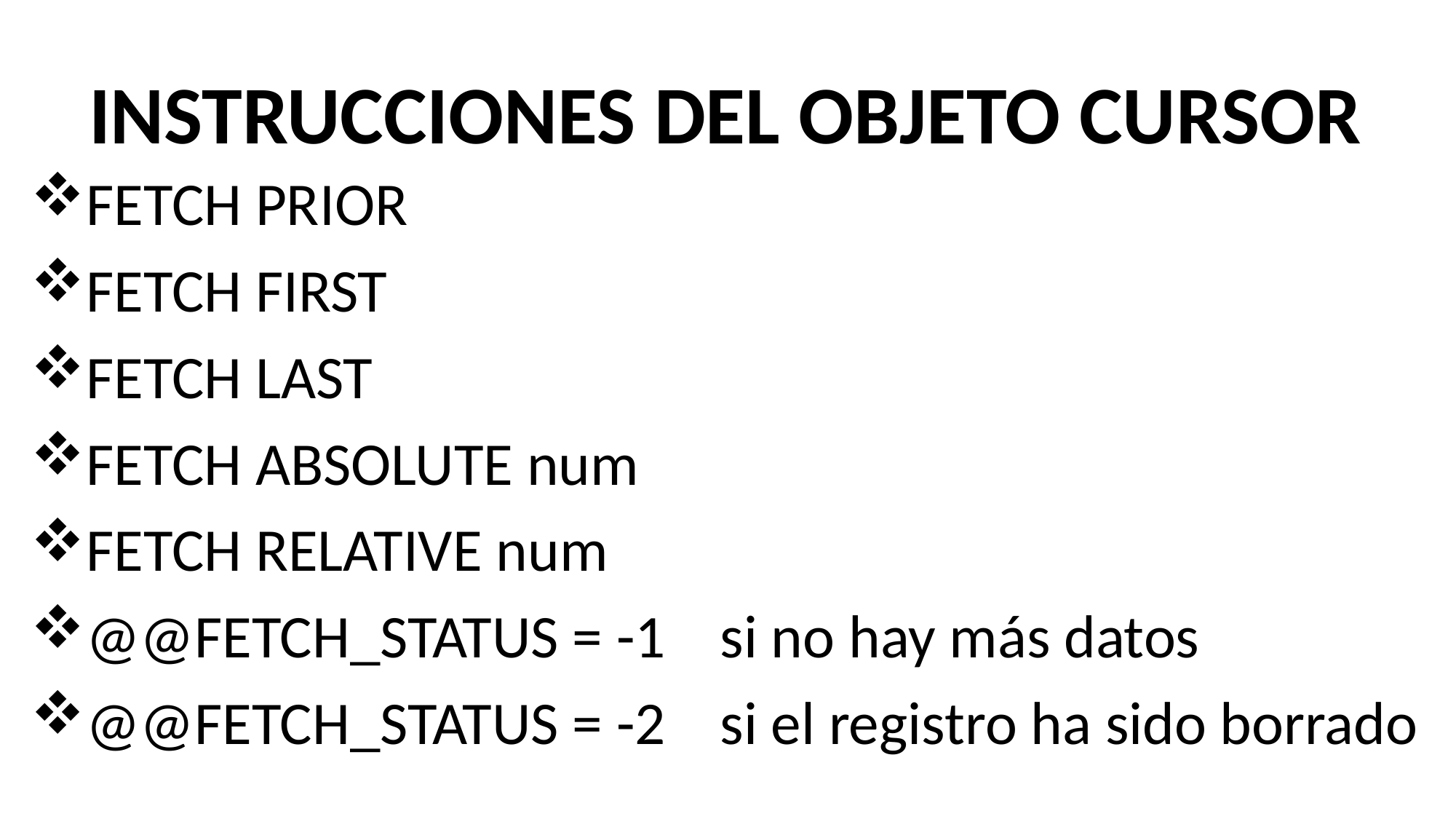

INSTRUCCIONES DEL OBJETO CURSOR
FETCH PRIOR
FETCH FIRST
FETCH LAST
FETCH ABSOLUTE num
FETCH RELATIVE num
@@FETCH_STATUS = -1    si no hay más datos
@@FETCH_STATUS = -2    si el registro ha sido borrado